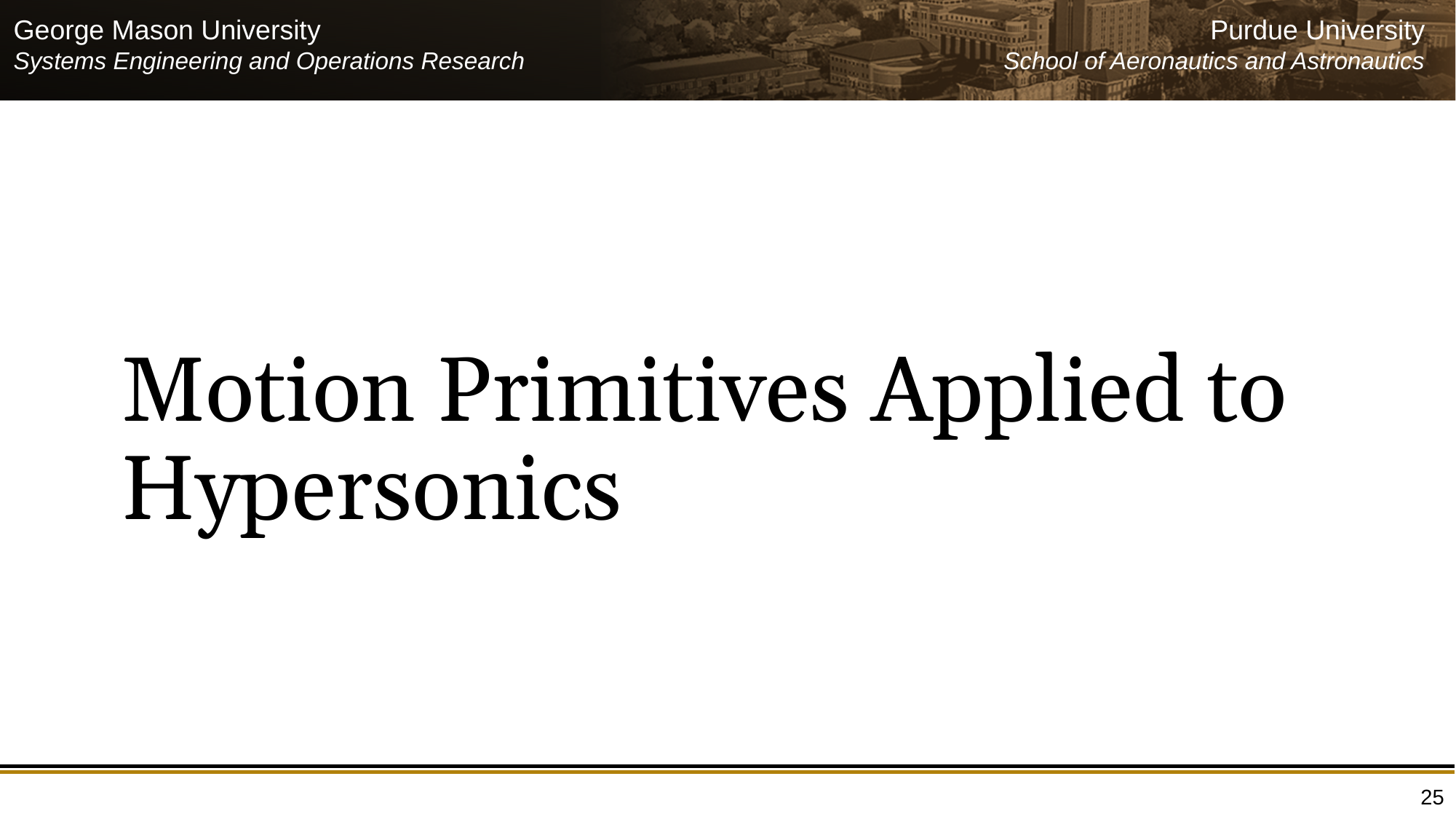

# Motion Primitives Applied to Hypersonics

25